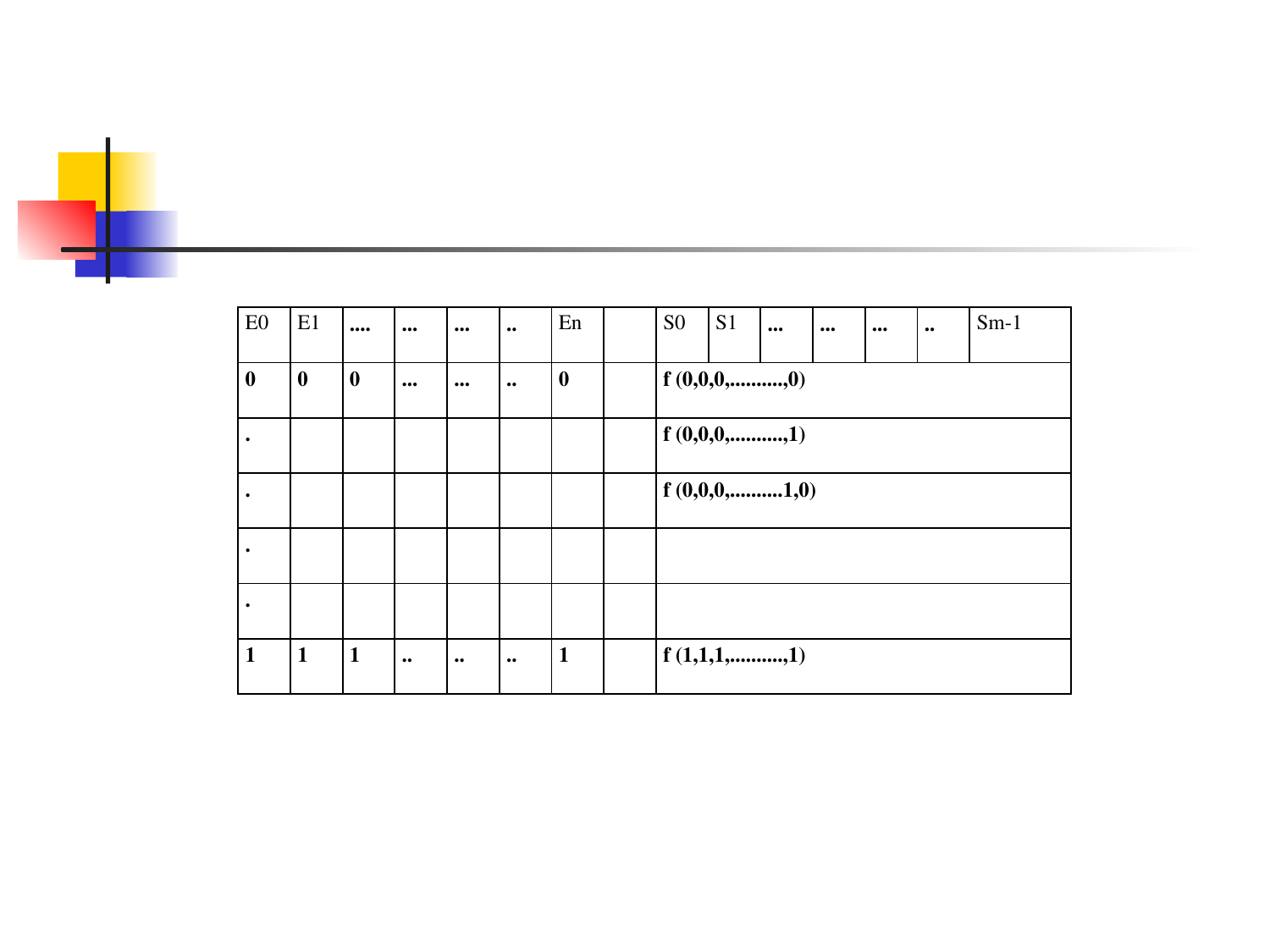

#
| E0 | E1 | .... | ... | ... | .. | En |  | S0 | S1 | ... | ... | ... | .. | Sm-1 |
| --- | --- | --- | --- | --- | --- | --- | --- | --- | --- | --- | --- | --- | --- | --- |
| 0 | 0 | 0 | ... | ... | .. | 0 |  | f (0,0,0,..........,0) |  |  |  |  |  |  |
| . |  |  |  |  |  |  |  | f (0,0,0,..........,1) |  |  |  |  |  |  |
| . |  |  |  |  |  |  |  | f (0,0,0,..........1,0) |  |  |  |  |  |  |
| . |  |  |  |  |  |  |  |  |  |  |  |  |  |  |
| . |  |  |  |  |  |  |  |  |  |  |  |  |  |  |
| 1 | 1 | 1 | .. | .. | .. | 1 |  | f (1,1,1,..........,1) |  |  |  |  |  |  |